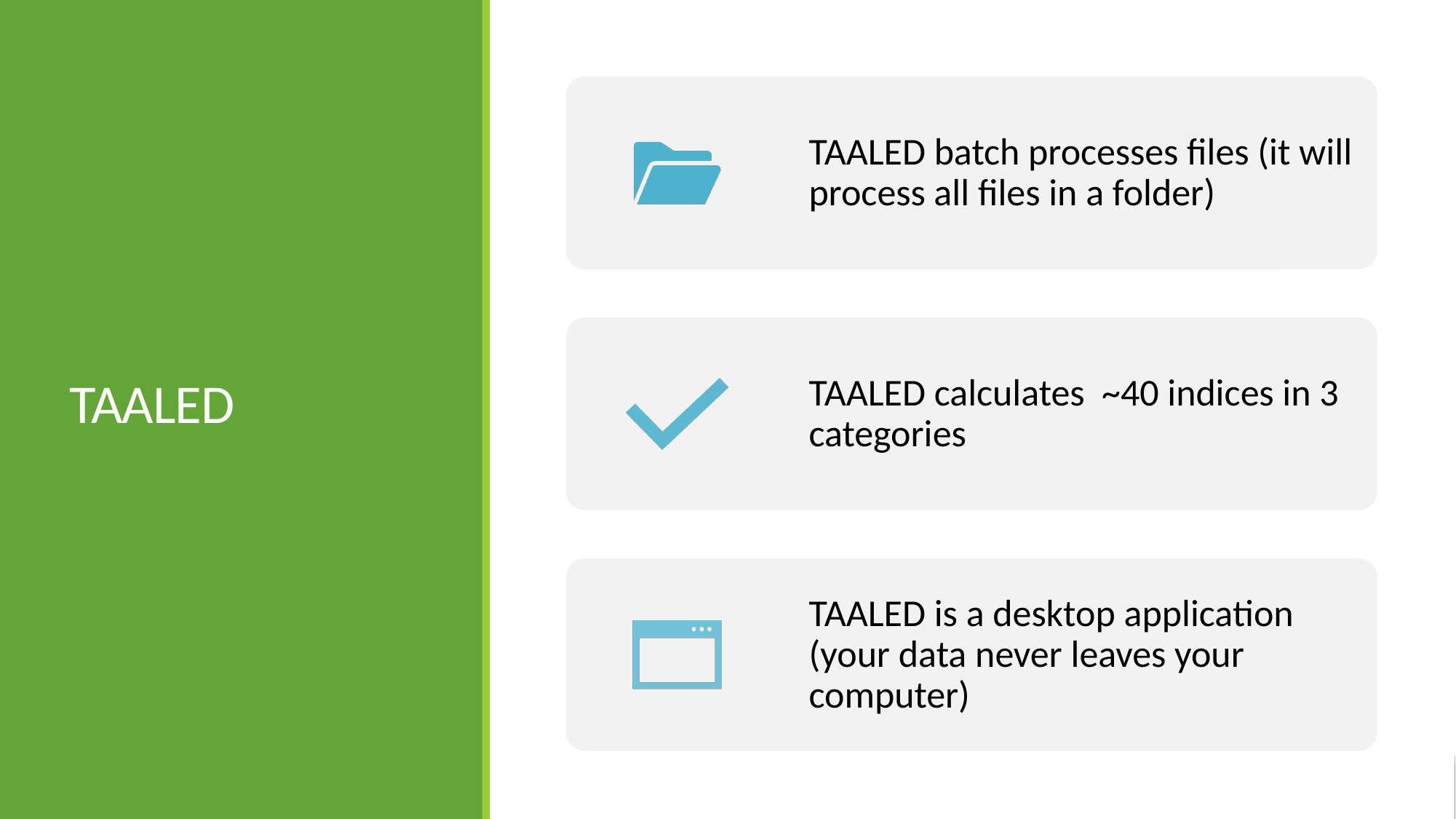

# TAALED
TAALED batch processes files (it will process all files in a folder)
TAALED calculates  ~40 indices in 3 categories
TAALED is a desktop application (your data never leaves your computer)